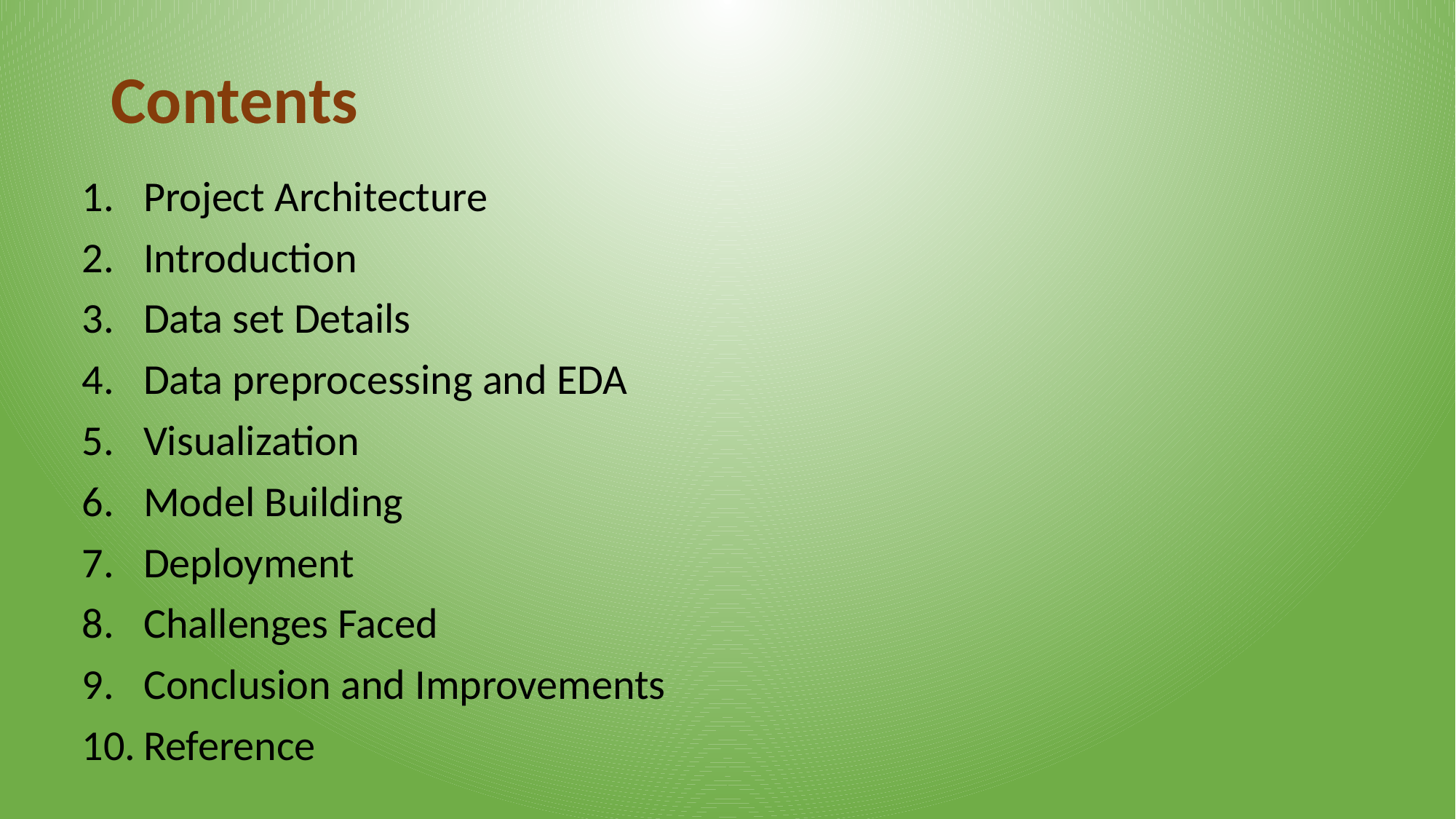

# Contents
Project Architecture
Introduction
Data set Details
Data preprocessing and EDA
Visualization
Model Building
Deployment
Challenges Faced
Conclusion and Improvements
Reference